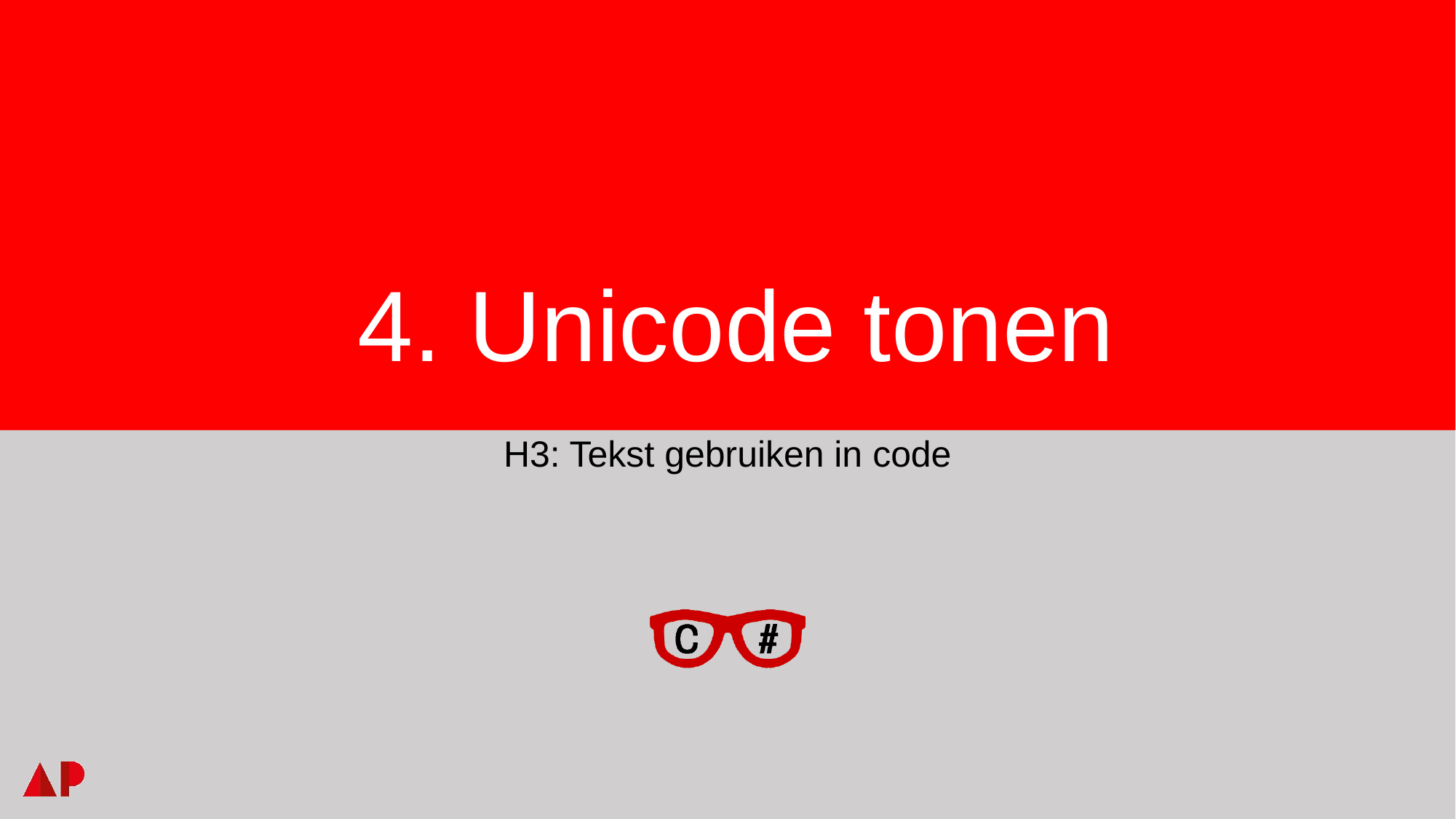

# 4. Unicode tonen
H3: Tekst gebruiken in code